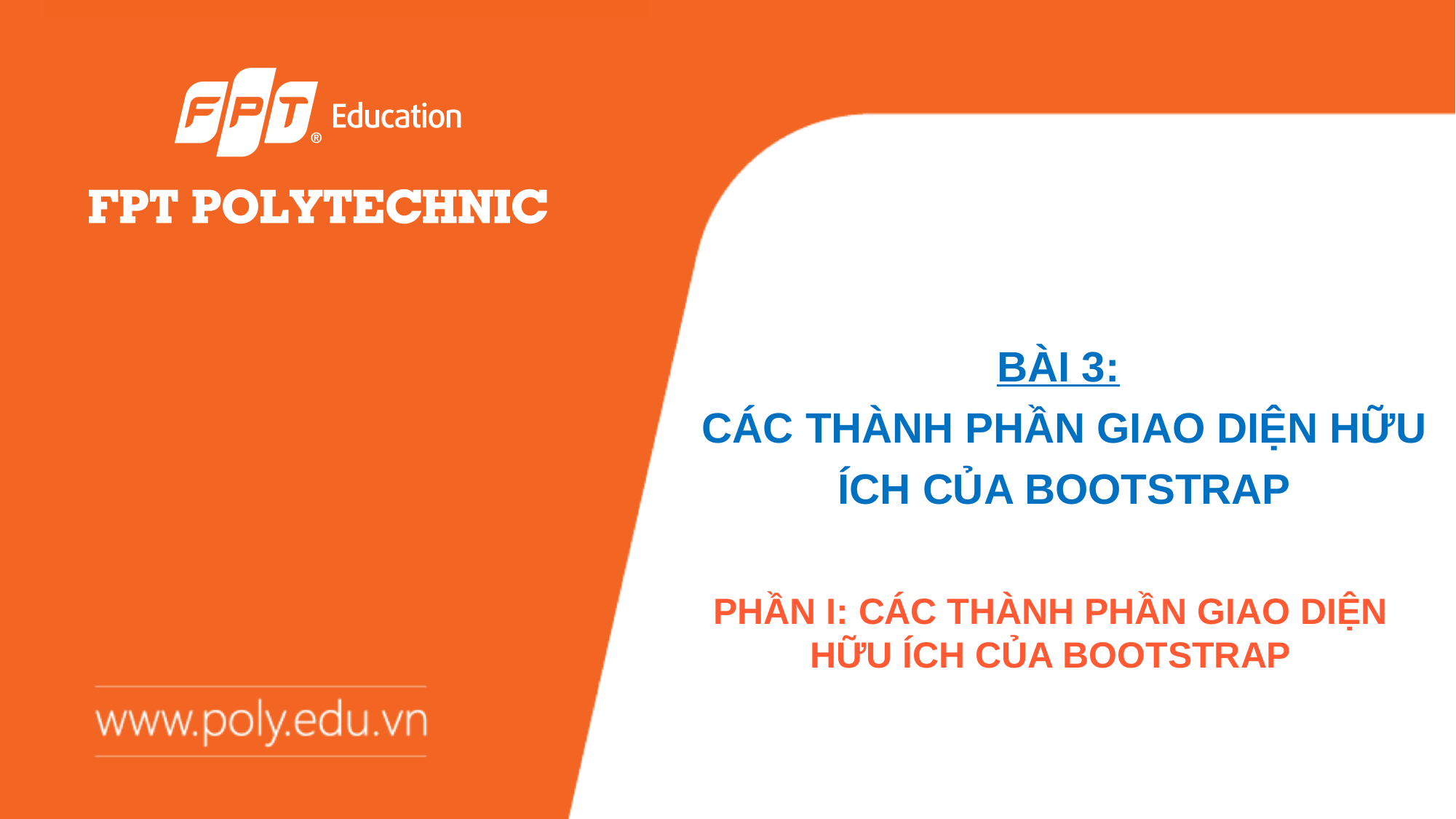

BÀI 3:
CÁC THÀNH PHẦN GIAO DIỆN HỮU ÍCH CỦA BOOTSTRAP
PHẦN I: CÁC THÀNH PHẦN GIAO DIỆN HỮU ÍCH CỦA BOOTSTRAP